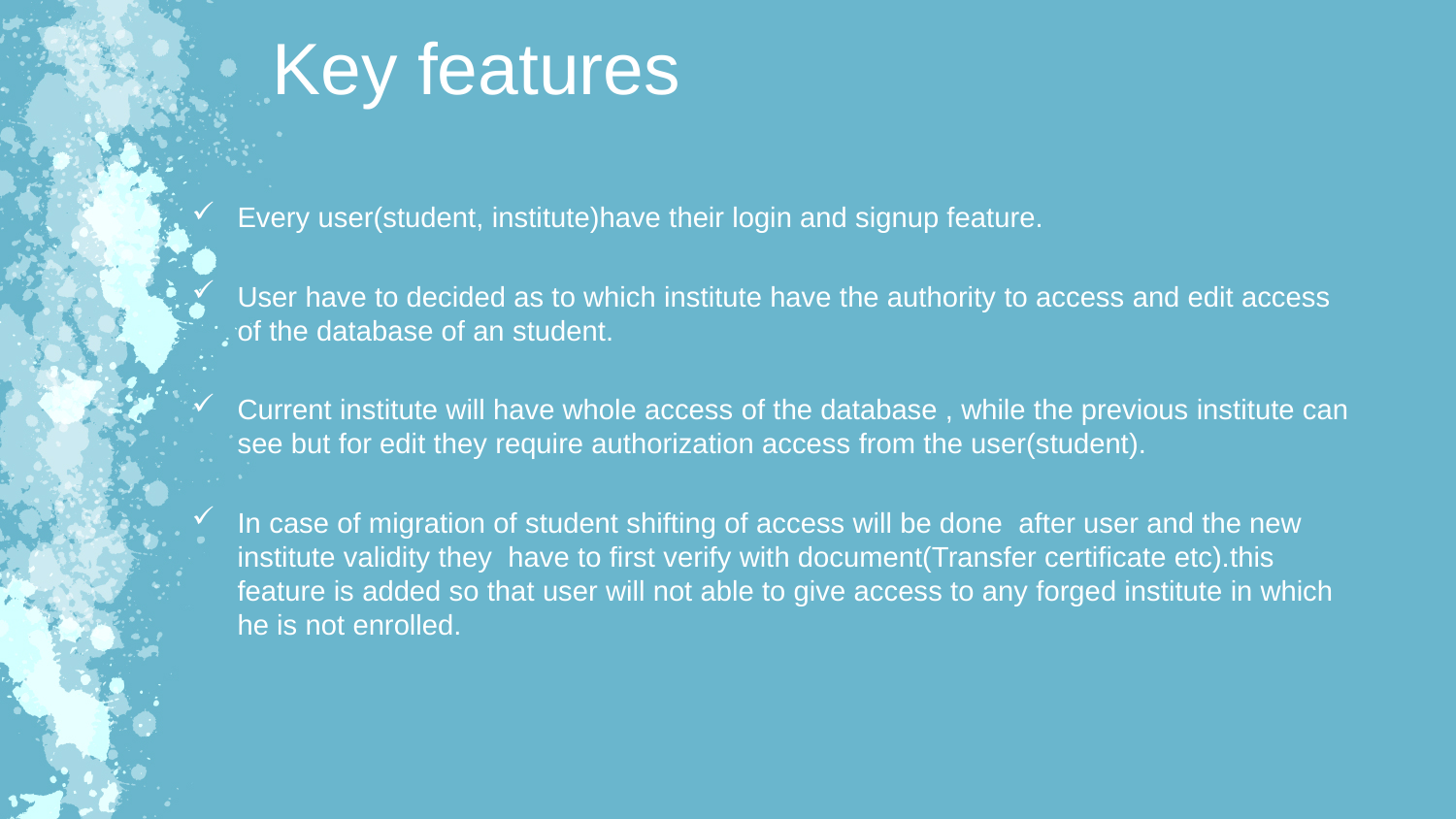

Key features
Every user(student, institute)have their login and signup feature.

User have to decided as to which institute have the authority to access and edit access of the database of an student.

Current institute will have whole access of the database , while the previous institute can see but for edit they require authorization access from the user(student).

In case of migration of student shifting of access will be done  after user and the new institute validity they  have to first verify with document(Transfer certificate etc).this feature is added so that user will not able to give access to any forged institute in which he is not enrolled.